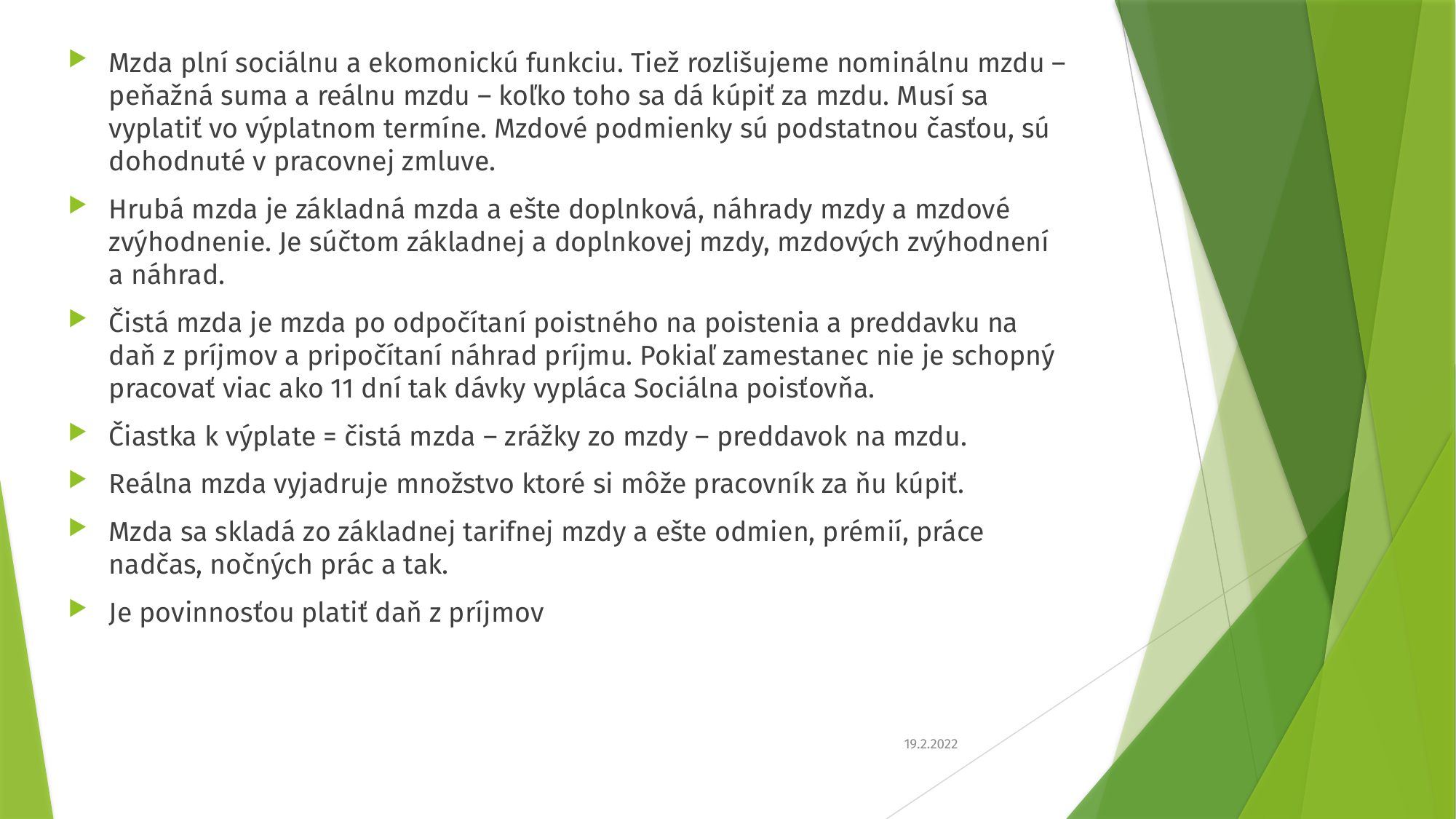

Mzda plní sociálnu a ekomonickú funkciu. Tiež rozlišujeme nominálnu mzdu – peňažná suma a reálnu mzdu – koľko toho sa dá kúpiť za mzdu. Musí sa vyplatiť vo výplatnom termíne. Mzdové podmienky sú podstatnou časťou, sú dohodnuté v pracovnej zmluve.
Hrubá mzda je základná mzda a ešte doplnková, náhrady mzdy a mzdové zvýhodnenie. Je súčtom základnej a doplnkovej mzdy, mzdových zvýhodnení a náhrad.
Čistá mzda je mzda po odpočítaní poistného na poistenia a preddavku na daň z príjmov a pripočítaní náhrad príjmu. Pokiaľ zamestanec nie je schopný pracovať viac ako 11 dní tak dávky vypláca Sociálna poisťovňa.
Čiastka k výplate = čistá mzda – zrážky zo mzdy – preddavok na mzdu.
Reálna mzda vyjadruje množstvo ktoré si môže pracovník za ňu kúpiť.
Mzda sa skladá zo základnej tarifnej mzdy a ešte odmien, prémií, práce nadčas, nočných prác a tak.
Je povinnosťou platiť daň z príjmov
19.2.2022